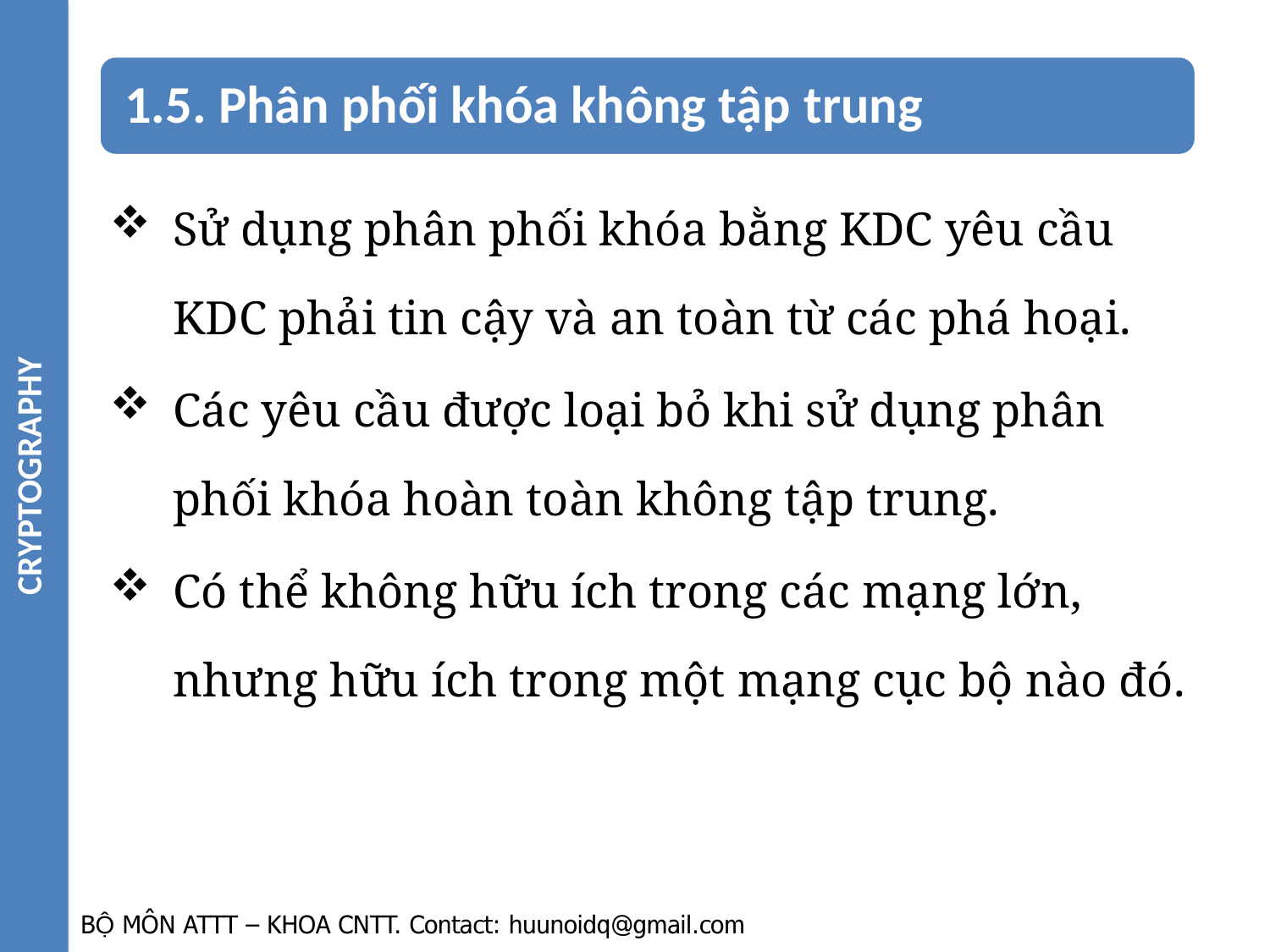

CRYPTOGRAPHY
1.5. Phân phối khóa không tập trung
Sử dụng phân phối khóa bằng KDC yêu cầu KDC phải tin cậy và an toàn từ các phá hoại.
Các yêu cầu được loại bỏ khi sử dụng phân phối khóa hoàn toàn không tập trung.
Có thể không hữu ích trong các mạng lớn, nhưng hữu ích trong một mạng cục bộ nào đó.
BỘ MÔN ATTT – KHOA CNTT. Contact: huunoidq@gmail.com